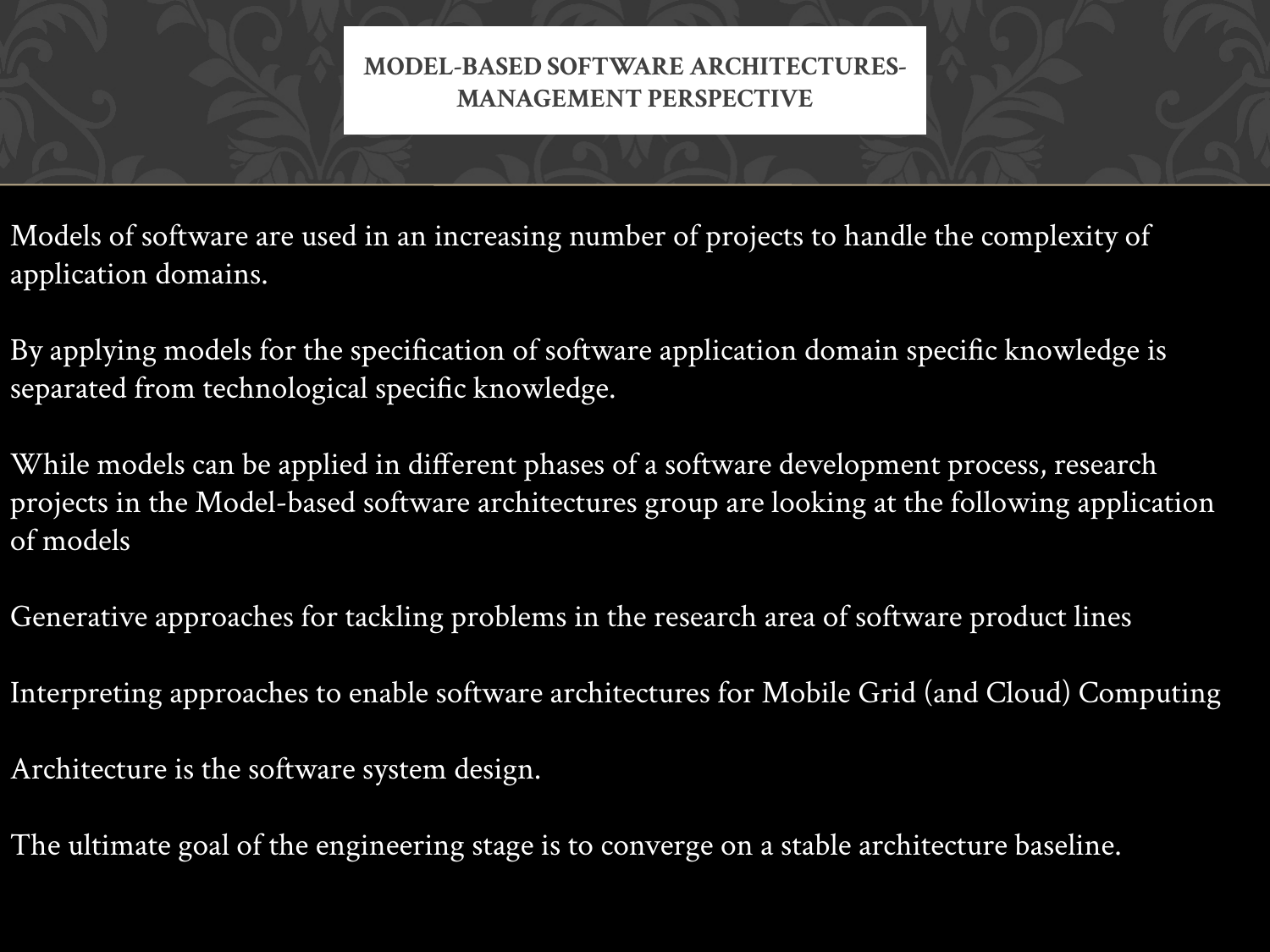

# Model-Based Software Architectures-management perspective

Models of software are used in an increasing number of projects to handle the complexity of application domains.

By applying models for the specification of software application domain specific knowledge is separated from technological specific knowledge.

While models can be applied in different phases of a software development process, research projects in the Model-based software architectures group are looking at the following application of models

Generative approaches for tackling problems in the research area of software product lines

Interpreting approaches to enable software architectures for Mobile Grid (and Cloud) Computing

Architecture is the software system design.

The ultimate goal of the engineering stage is to converge on a stable architecture baseline.